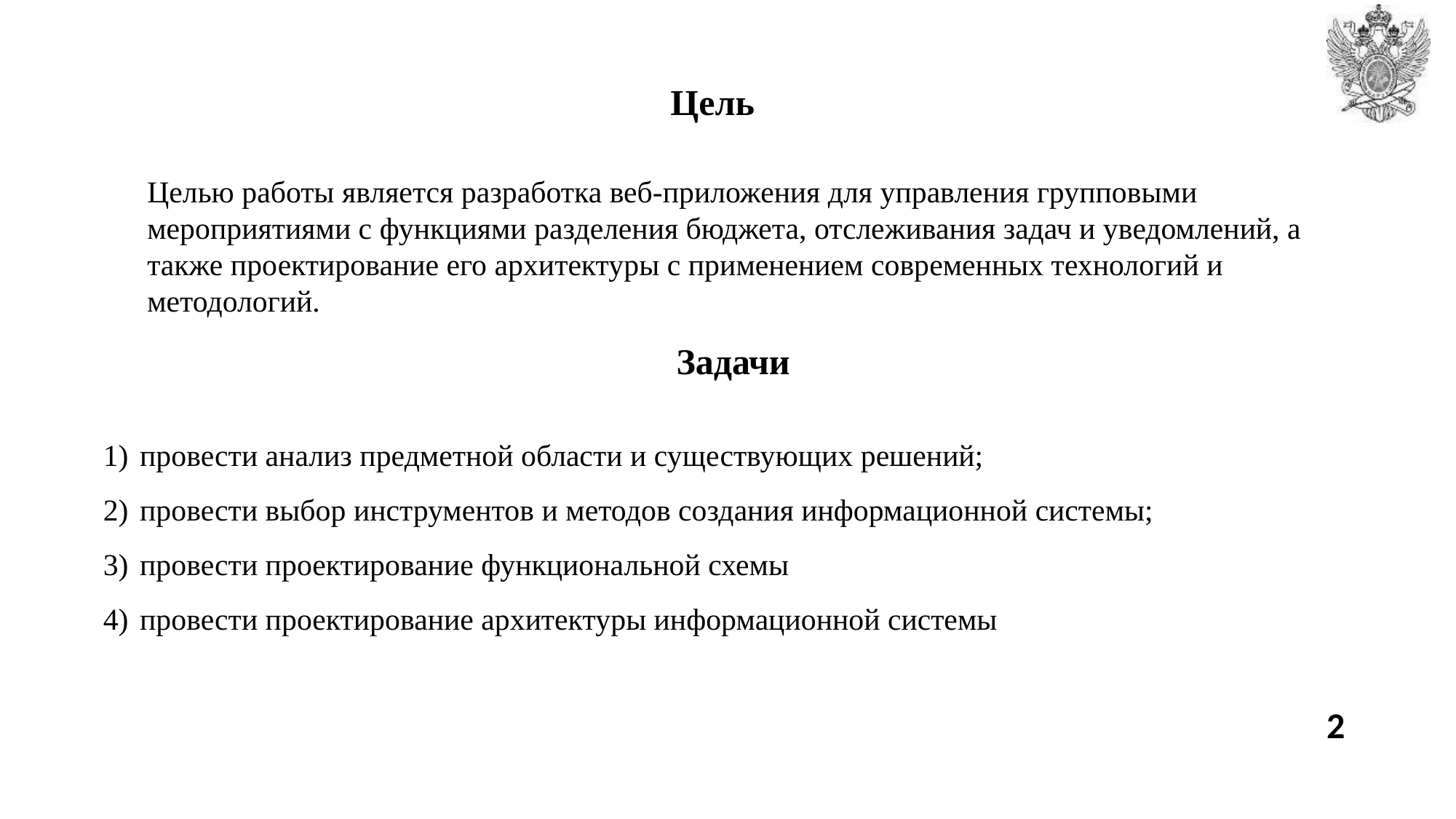

# Цель
Целью работы является разработка веб-приложения для управления групповыми мероприятиями с функциями разделения бюджета, отслеживания задач и уведомлений, а также проектирование его архитектуры с применением современных технологий и методологий.
Задачи

провести анализ предметной области и существующих решений;
провести выбор инструментов и методов создания информационной системы;
провести проектирование функциональной схемы
провести проектирование архитектуры информационной системы

2